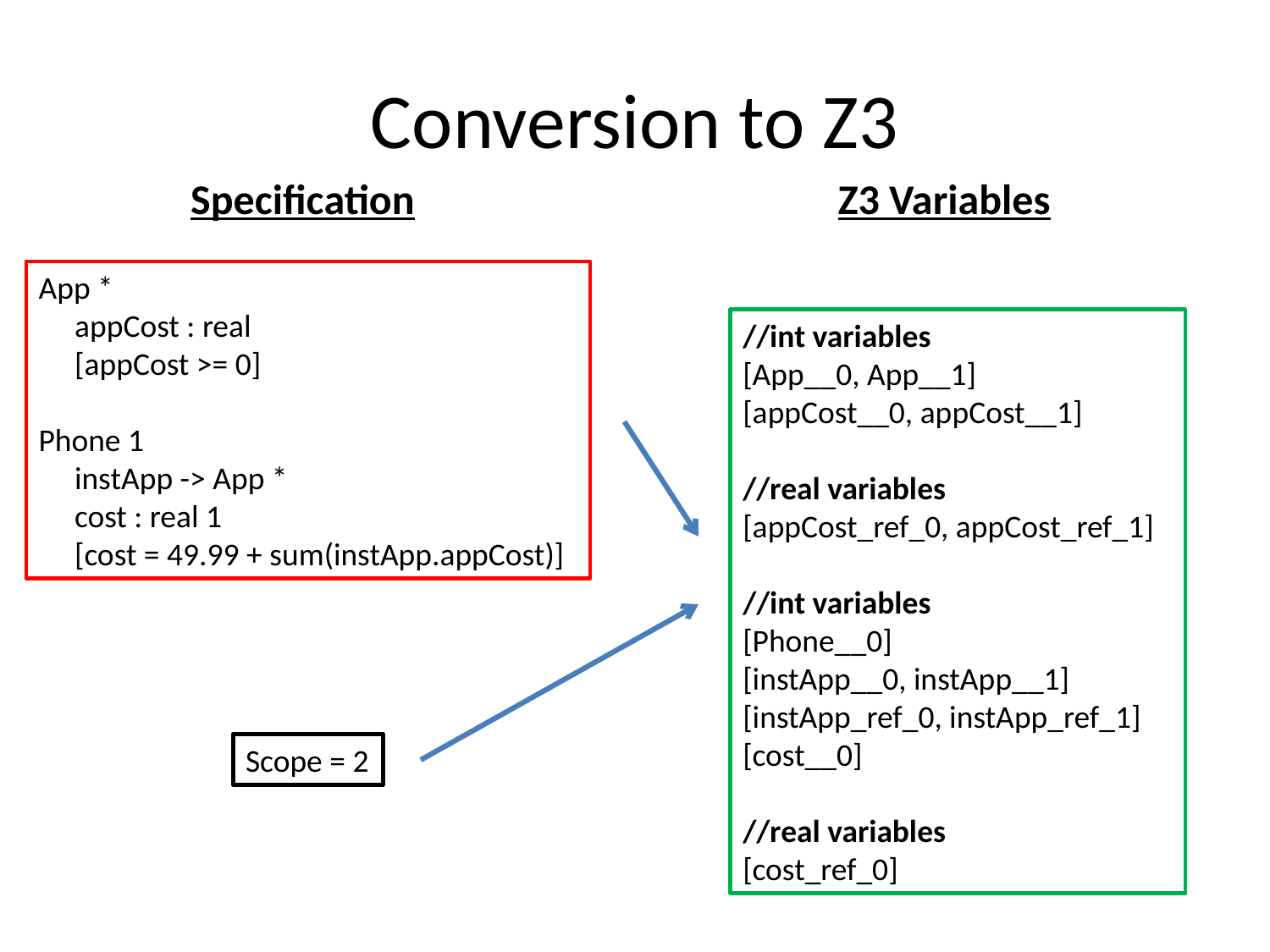

# Conversion to Z3
Specification
Z3 Variables
App *
     appCost : real
     [appCost >= 0]

Phone 1
     instApp -> App *
     cost : real 1
     [cost = 49.99 + sum(instApp.appCost)]
//int variables
[App__0, App__1]
[appCost__0, appCost__1]

//real variables
[appCost_ref_0, appCost_ref_1]

//int variables
[Phone__0]
[instApp__0, instApp__1]
[instApp_ref_0, instApp_ref_1]
[cost__0]

//real variables
[cost_ref_0]
Scope = 2